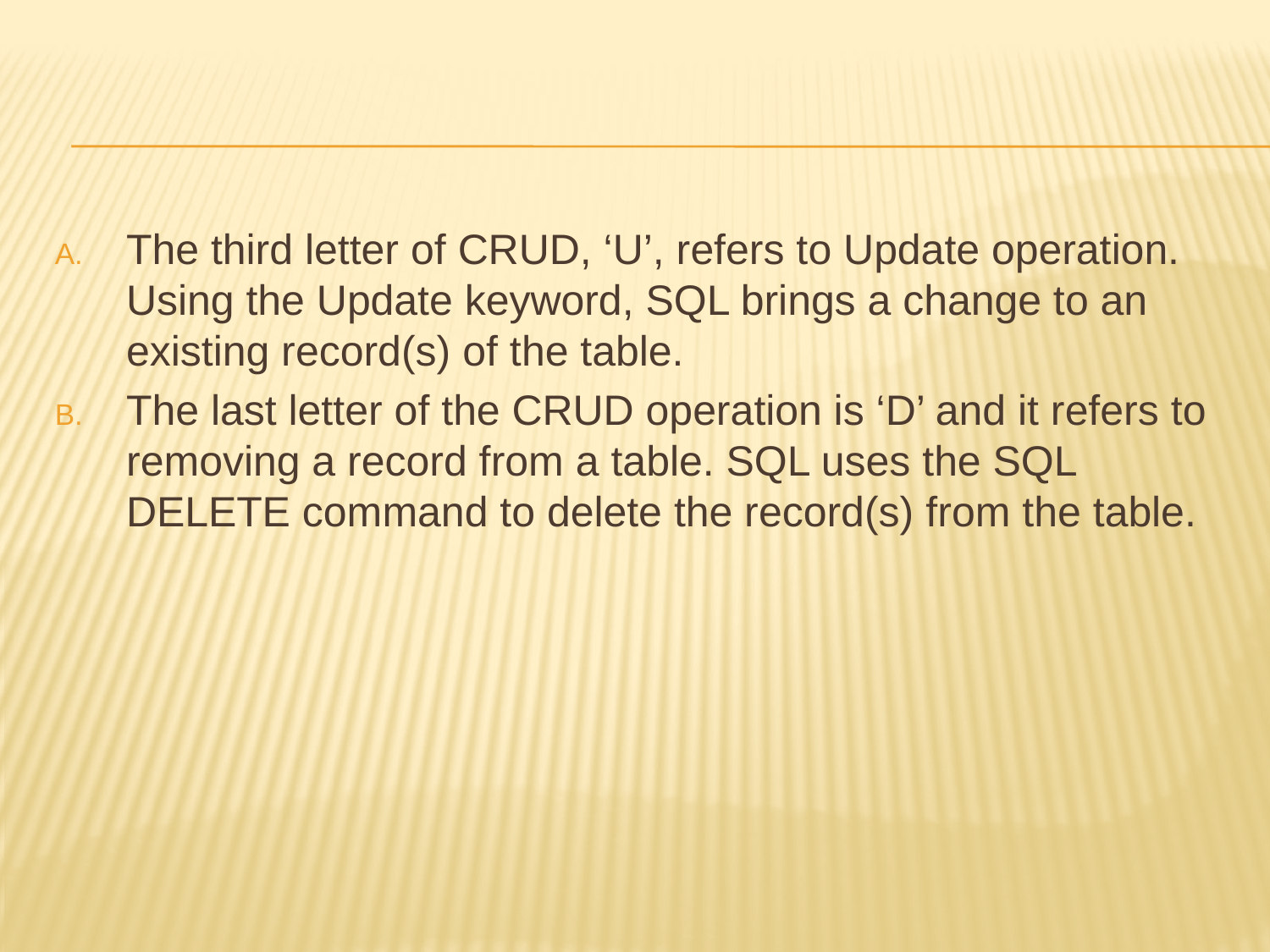

#
The third letter of CRUD, ‘U’, refers to Update operation. Using the Update keyword, SQL brings a change to an existing record(s) of the table.
The last letter of the CRUD operation is ‘D’ and it refers to removing a record from a table. SQL uses the SQL DELETE command to delete the record(s) from the table.